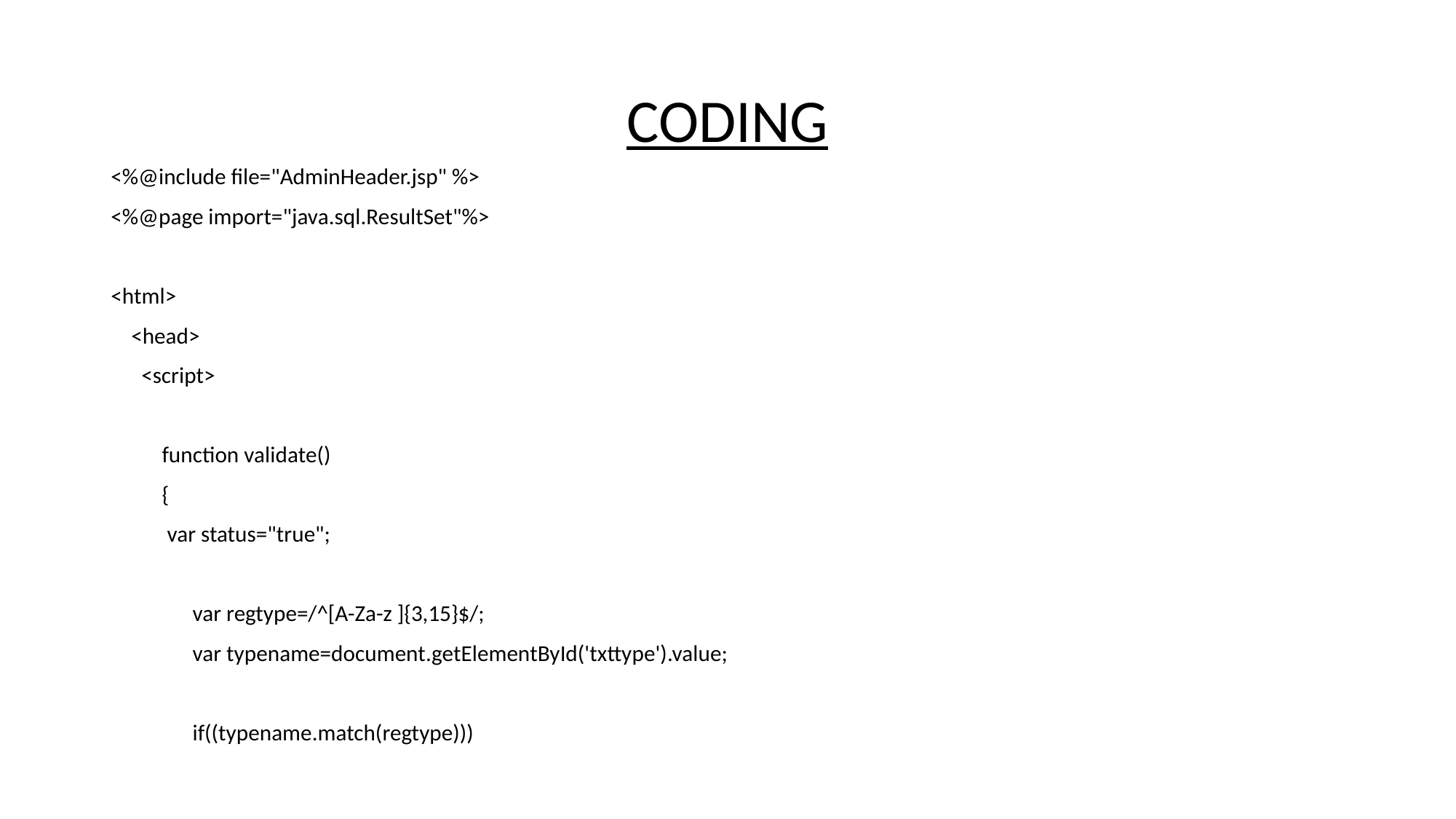

# CODING
<%@include file="AdminHeader.jsp" %>
<%@page import="java.sql.ResultSet"%>

<html>
    <head>
      <script>

          function validate()
          {
           var status="true";

                var regtype=/^[A-Za-z ]{3,15}$/;
                var typename=document.getElementById('txttype').value;

                if((typename.match(regtype)))